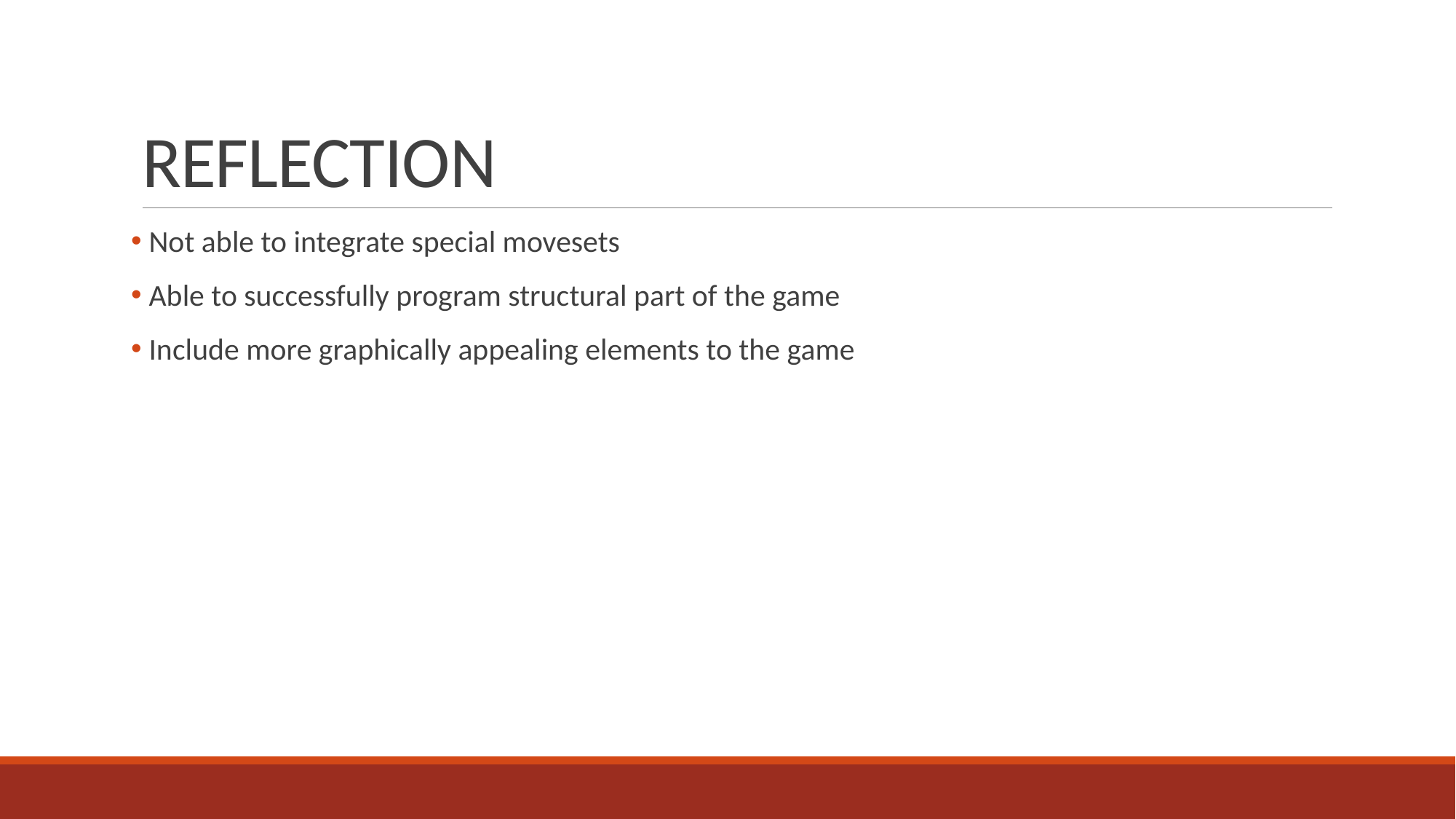

# REFLECTION
 Not able to integrate special movesets
 Able to successfully program structural part of the game
 Include more graphically appealing elements to the game